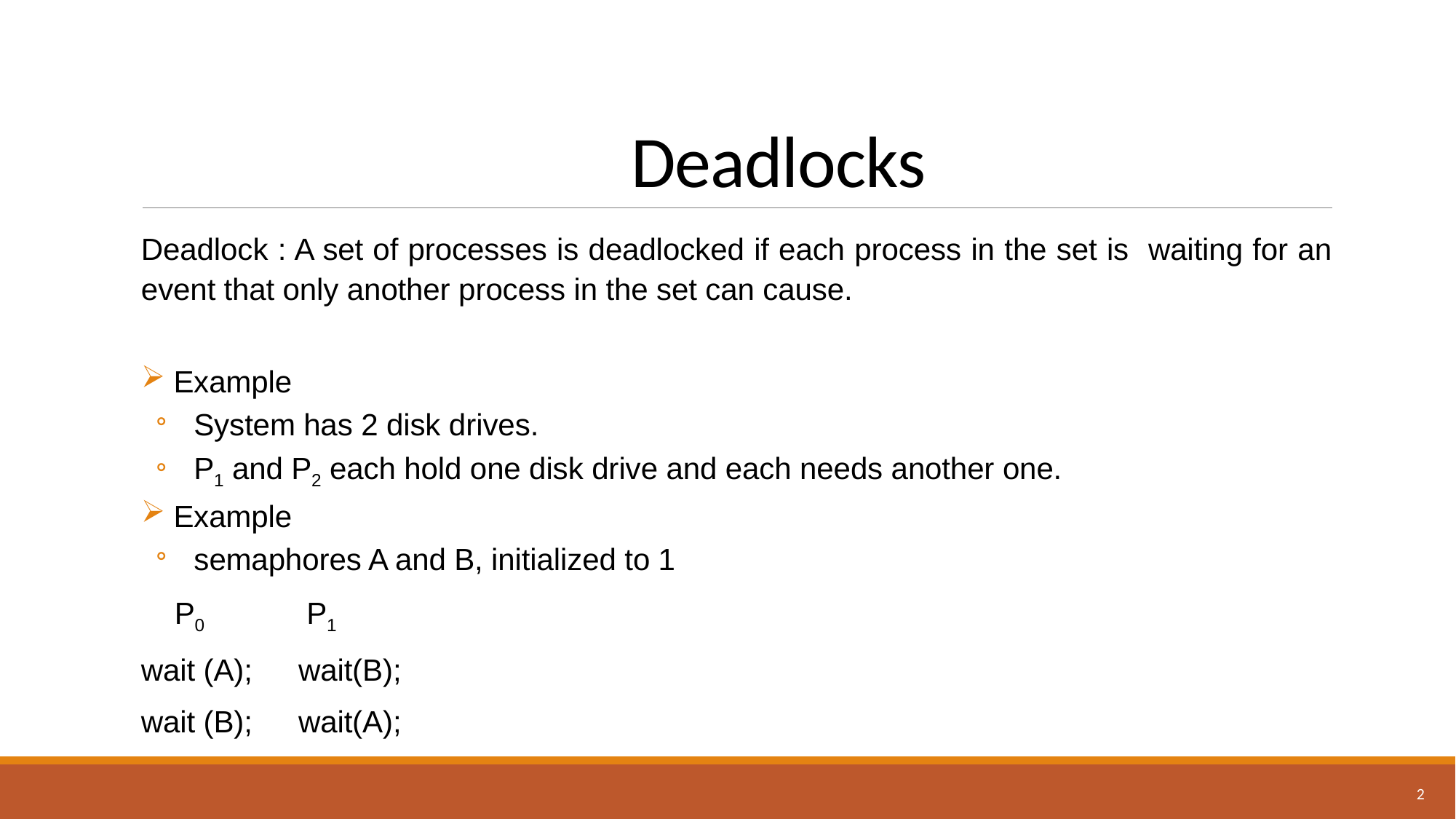

# Deadlocks
Deadlock : A set of processes is deadlocked if each process in the set is  waiting for an event that only another process in the set can cause.

Example
System has 2 disk drives.
P1 and P2 each hold one disk drive and each needs another one.
Example
semaphores A and B, initialized to 1
    P0  		 P1
wait (A); 	wait(B);
wait (B); 	wait(A);
2